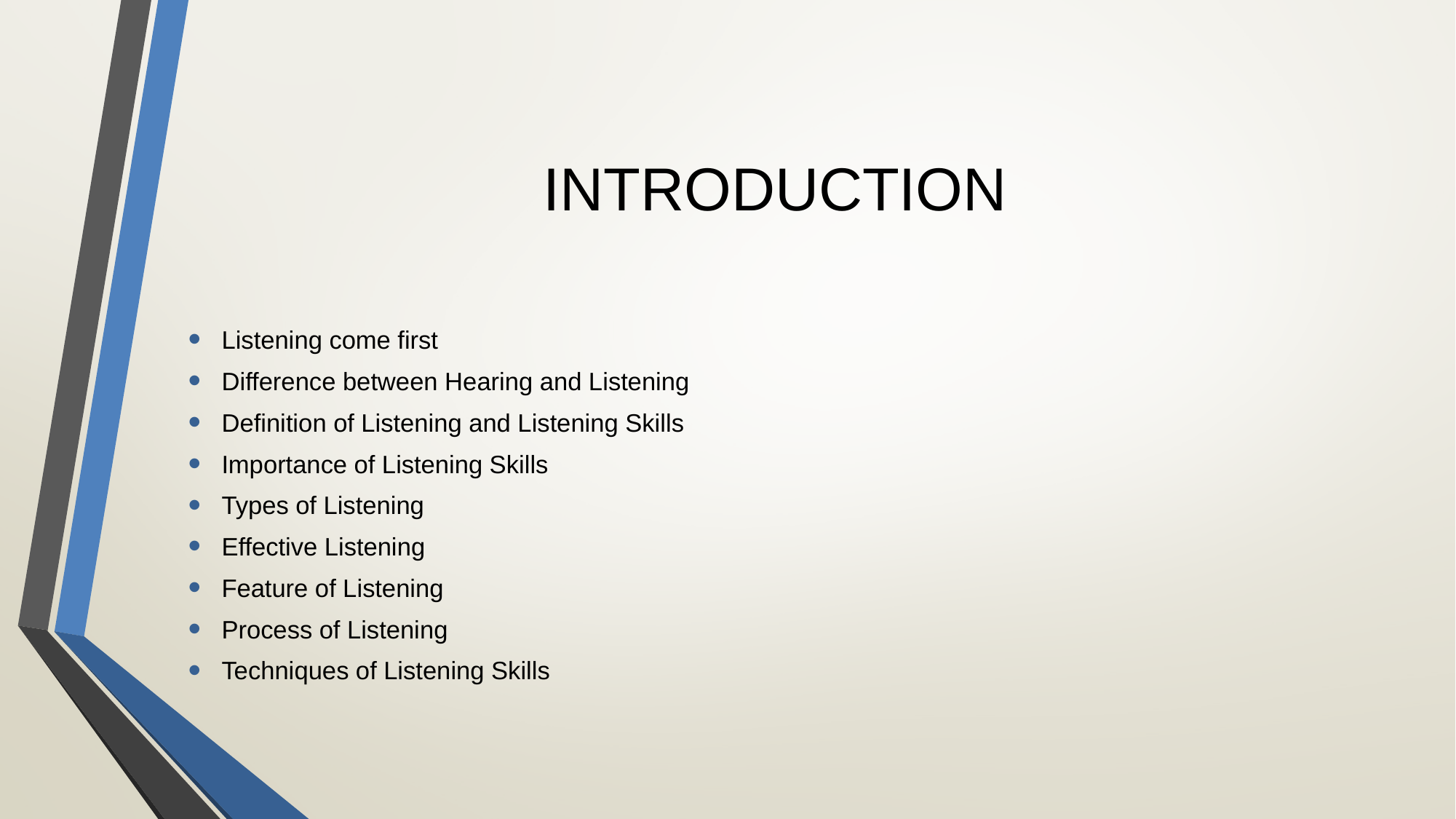

# INTRODUCTION
Listening come first
Difference between Hearing and Listening
Definition of Listening and Listening Skills
Importance of Listening Skills
Types of Listening
Effective Listening
Feature of Listening
Process of Listening
Techniques of Listening Skills